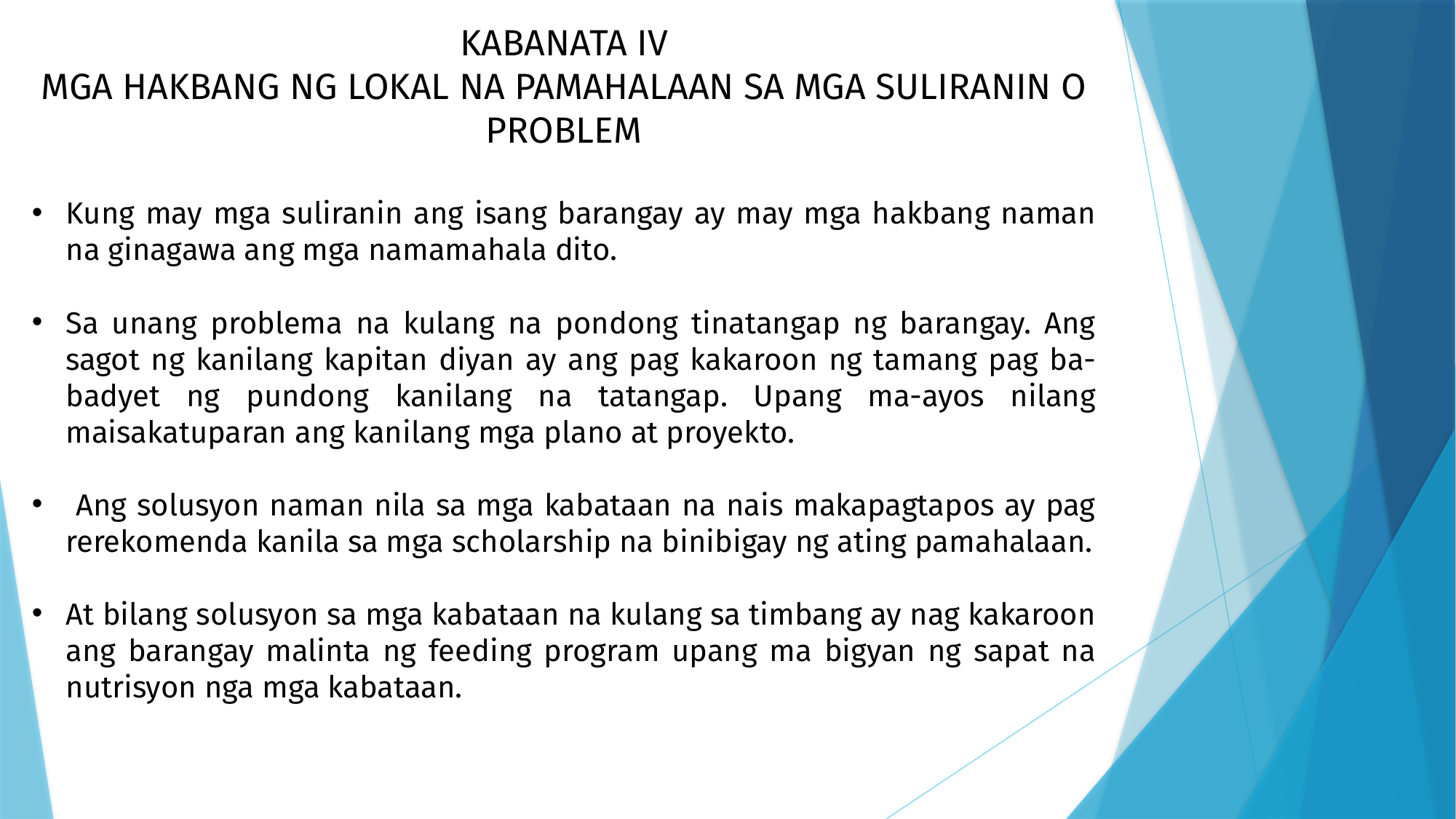

KABANATA IV
MGA HAKBANG NG LOKAL NA PAMAHALAAN SA MGA SULIRANIN O PROBLEM

Kung may mga suliranin ang isang barangay ay may mga hakbang naman na ginagawa ang mga namamahala dito.

Sa unang problema na kulang na pondong tinatangap ng barangay. Ang sagot ng kanilang kapitan diyan ay ang pag kakaroon ng tamang pag ba-badyet ng pundong kanilang na tatangap. Upang ma-ayos nilang maisakatuparan ang kanilang mga plano at proyekto.

 Ang solusyon naman nila sa mga kabataan na nais makapagtapos ay pag rerekomenda kanila sa mga scholarship na binibigay ng ating pamahalaan.

At bilang solusyon sa mga kabataan na kulang sa timbang ay nag kakaroon ang barangay malinta ng feeding program upang ma bigyan ng sapat na nutrisyon nga mga kabataan.